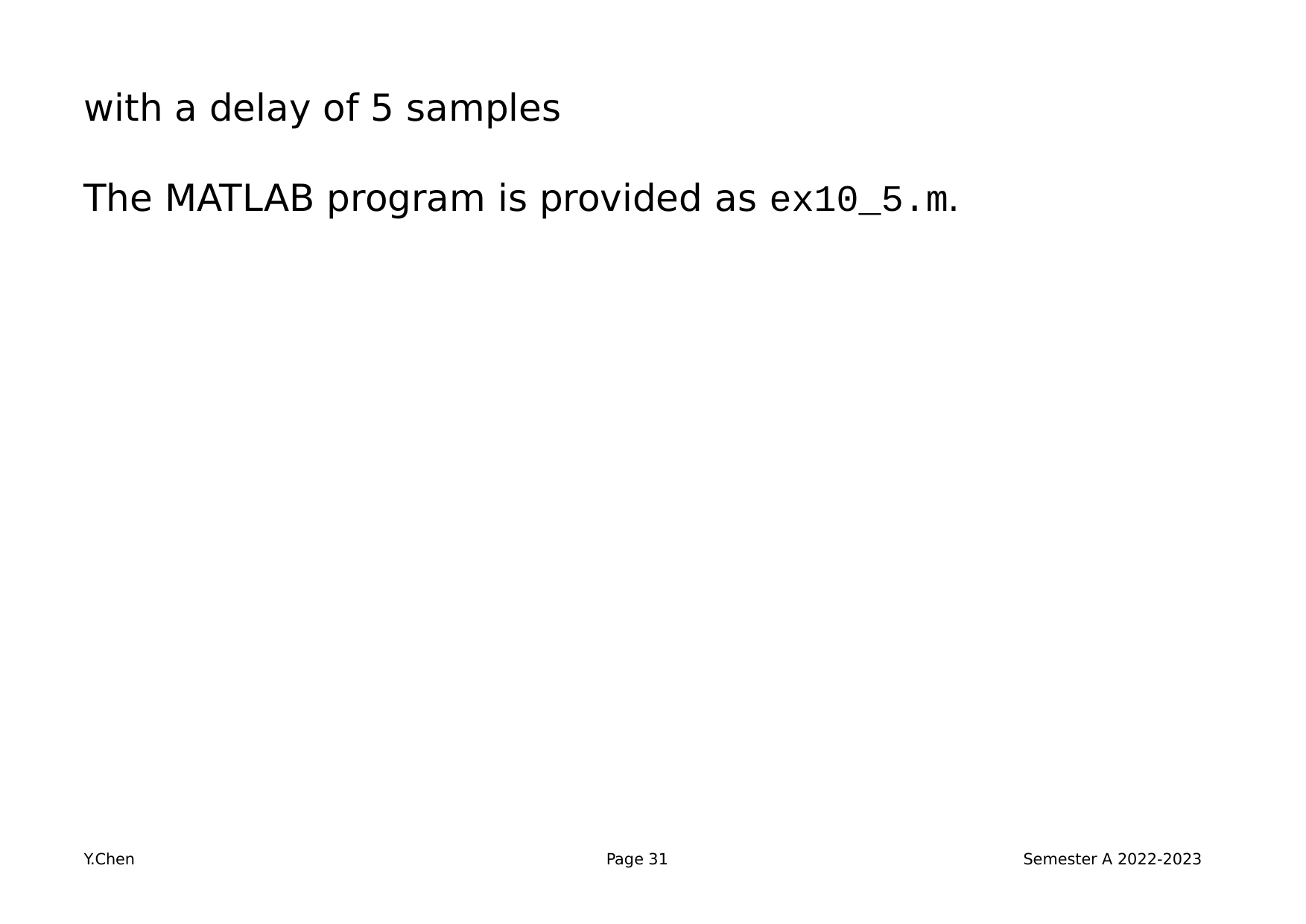

with a delay of 5 samples
The MATLAB program is provided as ex10_5.m.
Y.Chen
Page 31
Semester A 2022-2023